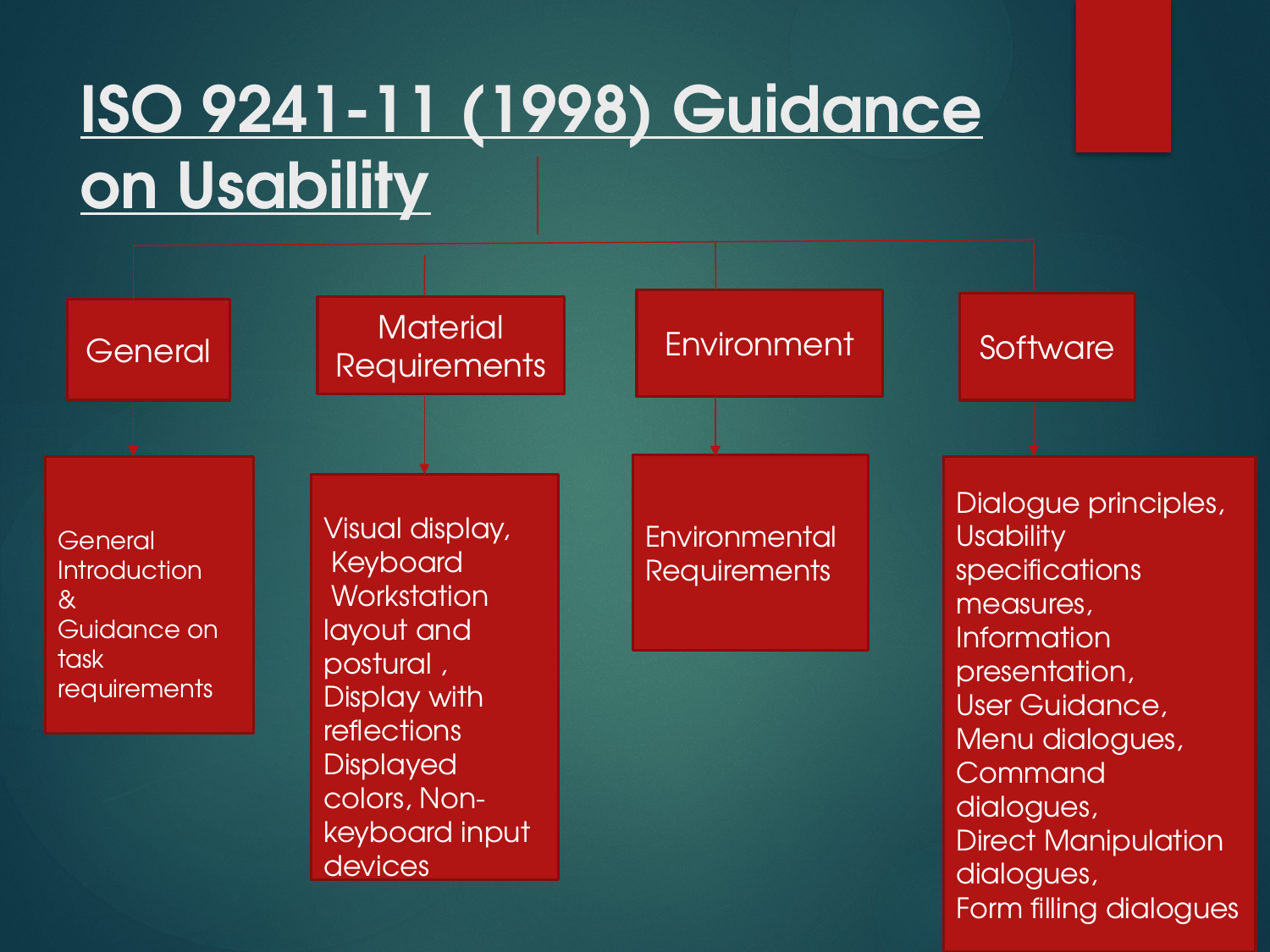

# ISO 9241-11 (1998) Guidance on Usability

Environment
Software
Material Requirements
General
Environmental Requirements
Dialogue principles,
Usability specifications measures,
Information presentation,
User Guidance,
Menu dialogues,
Command dialogues,
Direct Manipulation dialogues,
Form filling dialogues

General Introduction
&
Guidance on task requirements

Visual display,
 Keyboard
 Workstation      layout and postural ,
Display with reflections
Displayed colors, Non-keyboard input devices